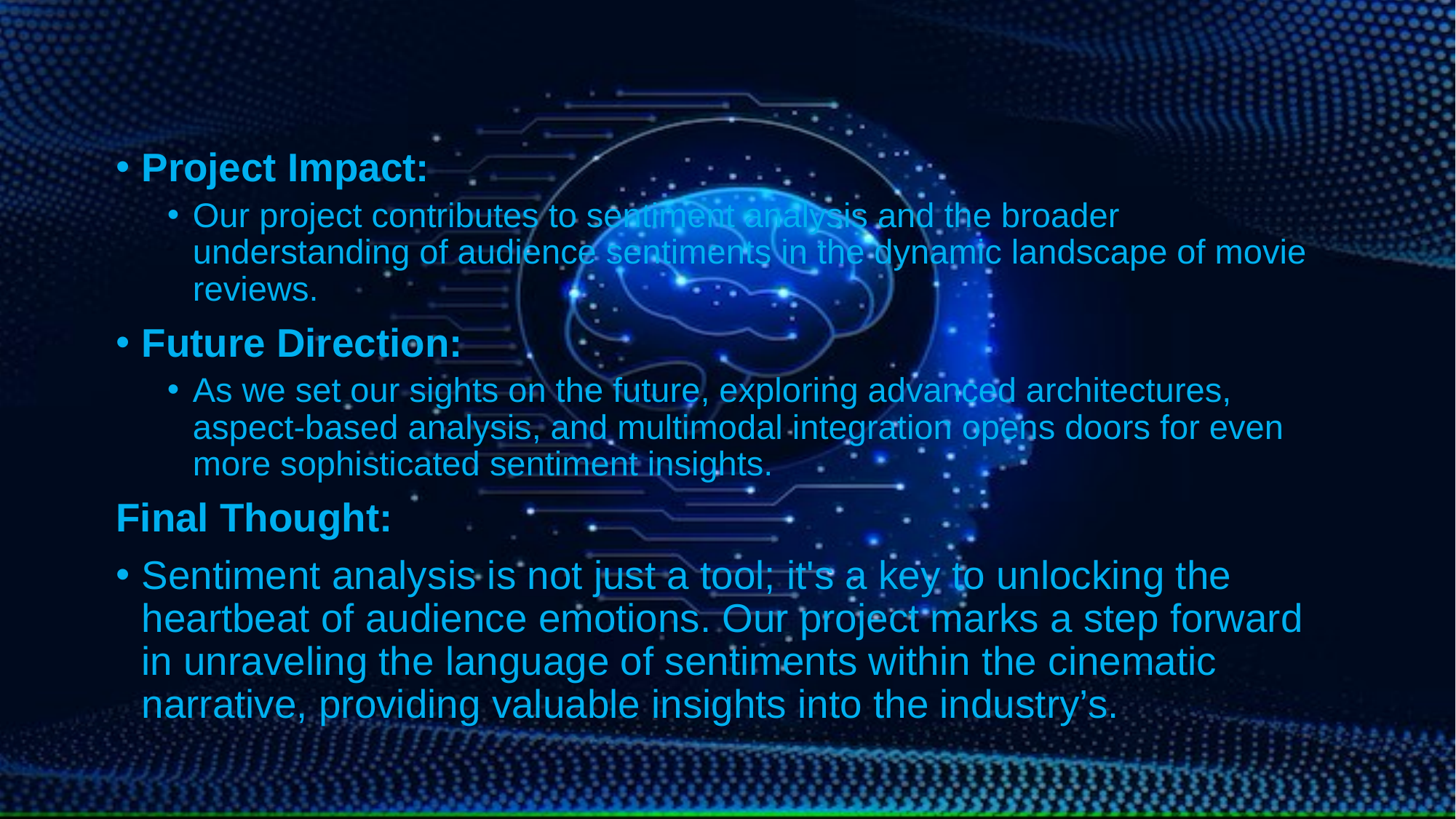

Project Impact:
Our project contributes to sentiment analysis and the broader understanding of audience sentiments in the dynamic landscape of movie reviews.
Future Direction:
As we set our sights on the future, exploring advanced architectures, aspect-based analysis, and multimodal integration opens doors for even more sophisticated sentiment insights.
Final Thought:
Sentiment analysis is not just a tool; it's a key to unlocking the heartbeat of audience emotions. Our project marks a step forward in unraveling the language of sentiments within the cinematic narrative, providing valuable insights into the industry’s.